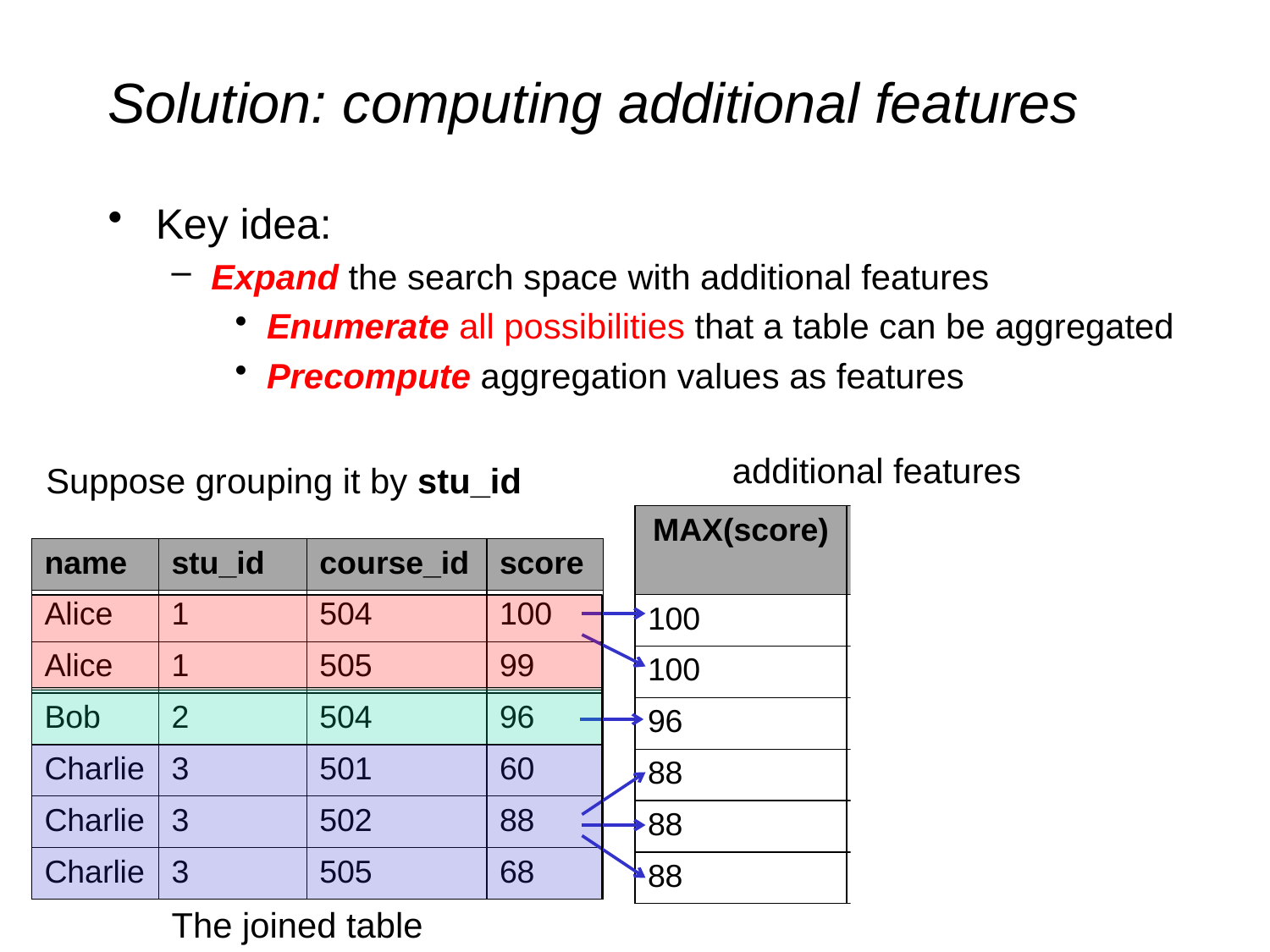

# Solution: computing additional features
Key idea:
Expand the search space with additional features
Enumerate all possibilities that a table can be aggregated
Precompute aggregation values as features
additional features
Suppose grouping it by stu_id

| MAX(score) | SUM (score) | COUNT (course\_id) |
| --- | --- | --- |
| 100 | 199 | 2 |
| 100 | 199 | 2 |
| 96 | 96 | 1 |
| 88 | 216 | 3 |
| 88 | 216 | 3 |
| 88 | 216 | 3 |
| name | stu\_id | course\_id | score |
| --- | --- | --- | --- |
| Alice | 1 | 504 | 100 |
| Alice | 1 | 505 | 99 |
| Bob | 2 | 504 | 96 |
| Charlie | 3 | 501 | 60 |
| Charlie | 3 | 502 | 88 |
| Charlie | 3 | 505 | 68 |
...

The joined table